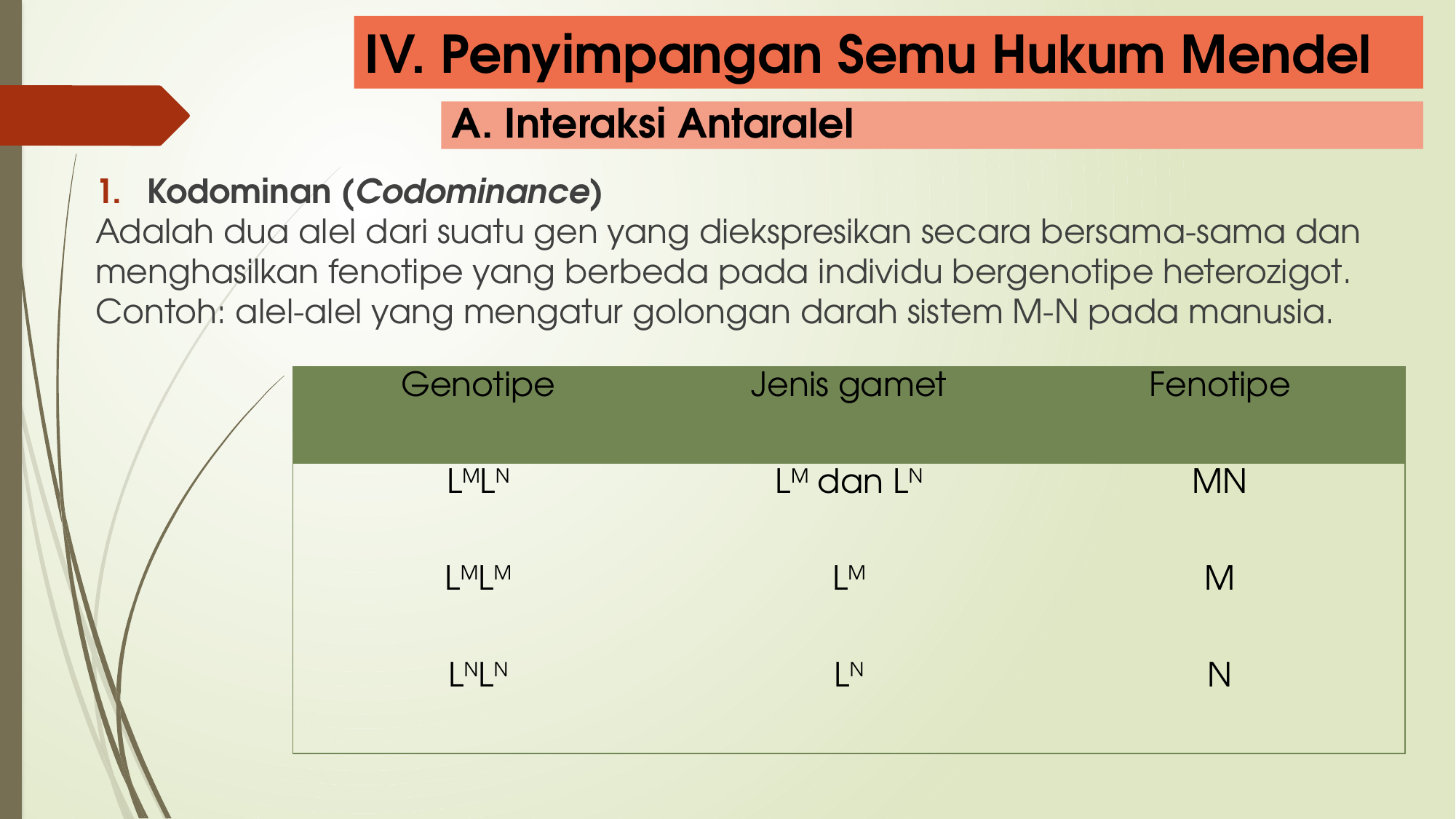

# IV. Penyimpangan Semu Hukum Mendel
A. Interaksi Antaralel
Kodominan (Codominance)
Adalah dua alel dari suatu gen yang diekspresikan secara bersama-sama dan menghasilkan fenotipe yang berbeda pada individu bergenotipe heterozigot.
Contoh: alel-alel yang mengatur golongan darah sistem M-N pada manusia.
| Genotipe | Jenis gamet | Fenotipe |
| --- | --- | --- |
| LMLN | LM dan LN | MN |
| LMLM | LM | M |
| LNLN | LN | N |